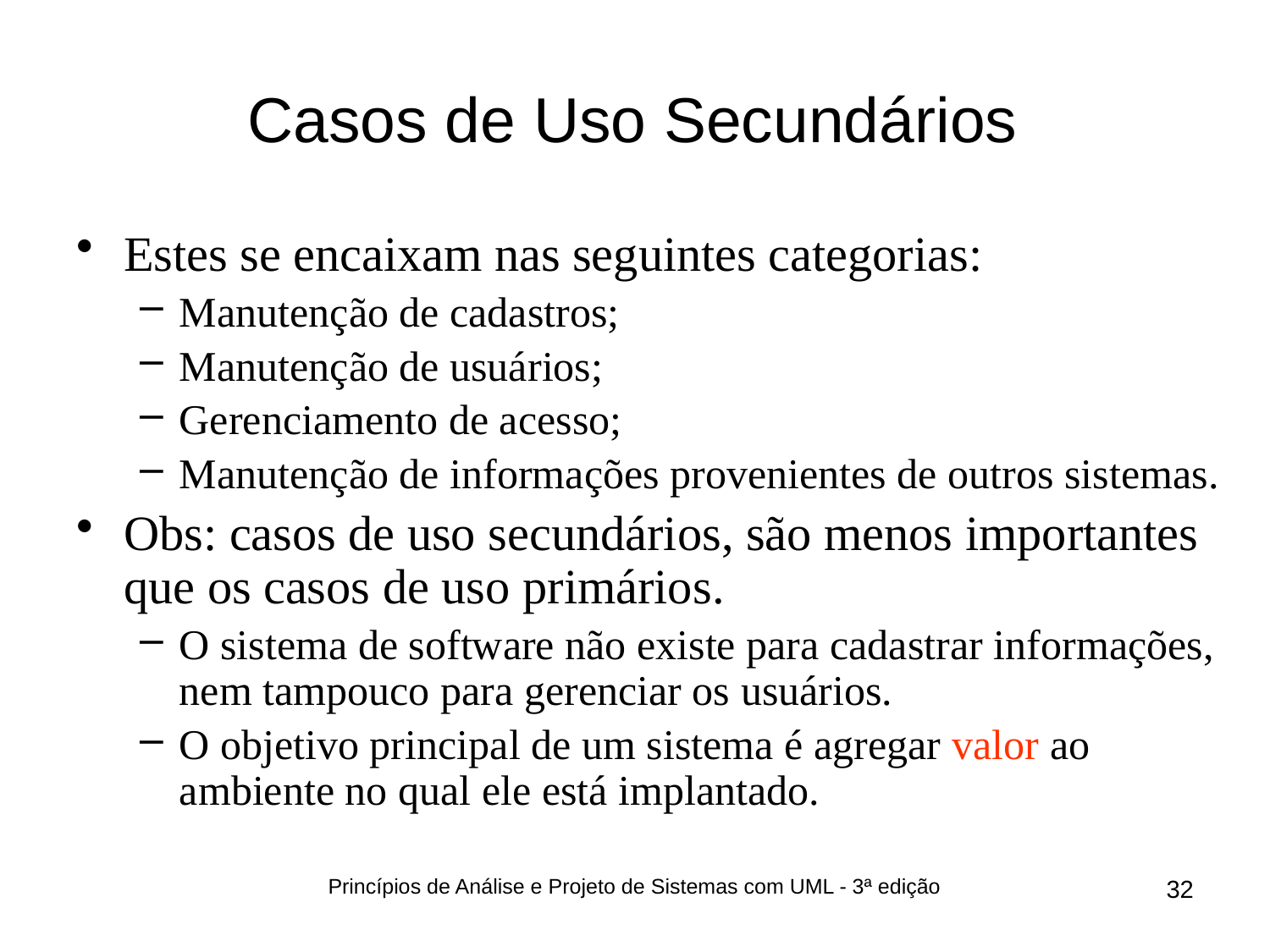

# Casos de Uso Secundários
Estes se encaixam nas seguintes categorias:
Manutenção de cadastros;
Manutenção de usuários;
Gerenciamento de acesso;
Manutenção de informações provenientes de outros sistemas.
Obs: casos de uso secundários, são menos importantes que os casos de uso primários.
O sistema de software não existe para cadastrar informações, nem tampouco para gerenciar os usuários.
O objetivo principal de um sistema é agregar valor ao ambiente no qual ele está implantado.
Princípios de Análise e Projeto de Sistemas com UML - 3ª edição
32